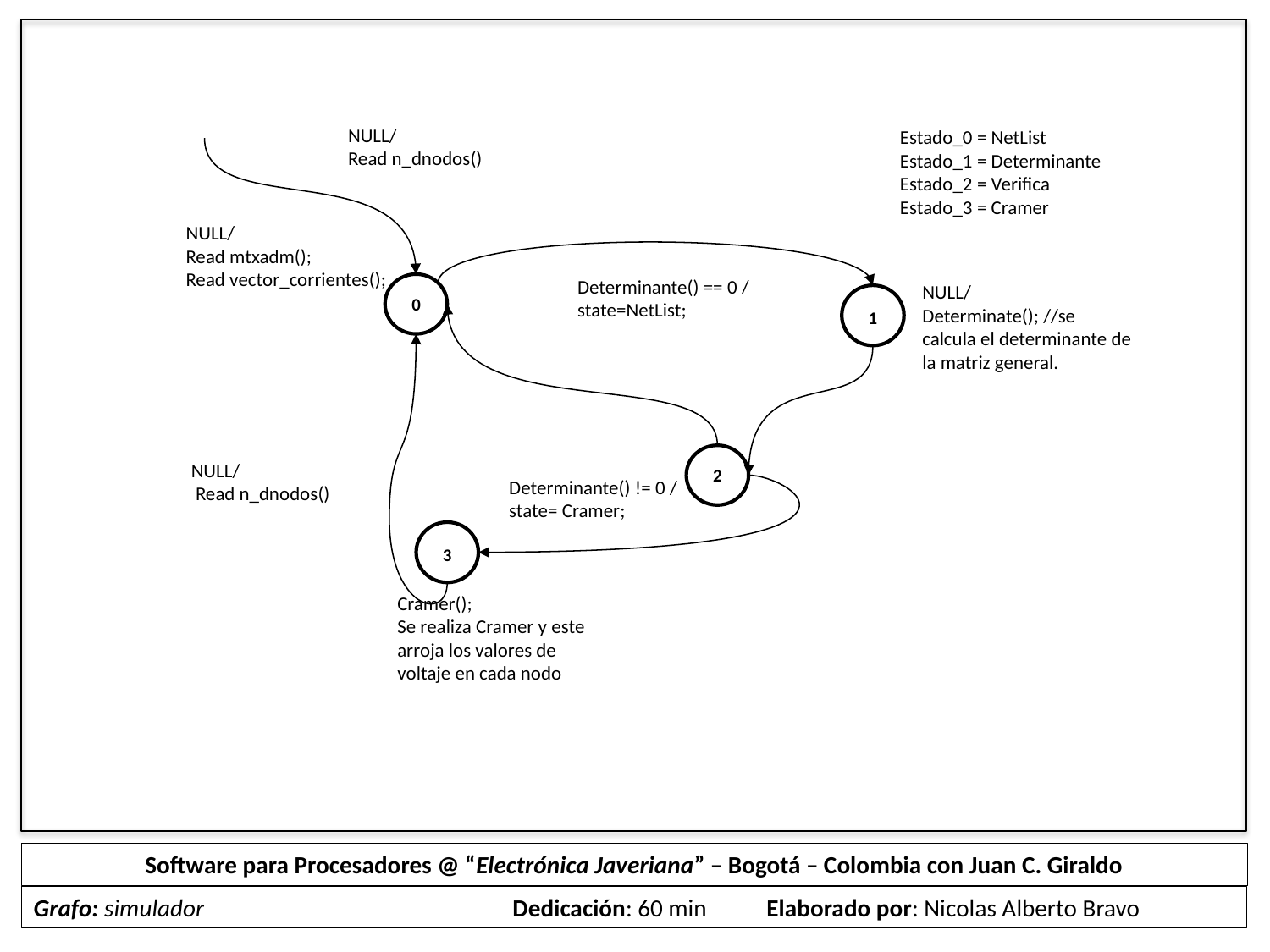

Software para Procesadores @ “Electrónica Javeriana” – Bogotá – Colombia con Juan C. Giraldo
Dedicación: 60 min
Grafo: simulador
Elaborado por: Nicolas Alberto Bravo
NULL/
Read n_dnodos()
Estado_0 = NetList
Estado_1 = Determinante
Estado_2 = Verifica
Estado_3 = Cramer
NULL/
Read mtxadm();
Read vector_corrientes();
Determinante() == 0 /
state=NetList;
NULL/
Determinate(); //se calcula el determinante de la matriz general.
0

1

2
NULL/
 Read n_dnodos()
Determinante() != 0 /
state= Cramer;

3

Cramer();
Se realiza Cramer y este arroja los valores de voltaje en cada nodo